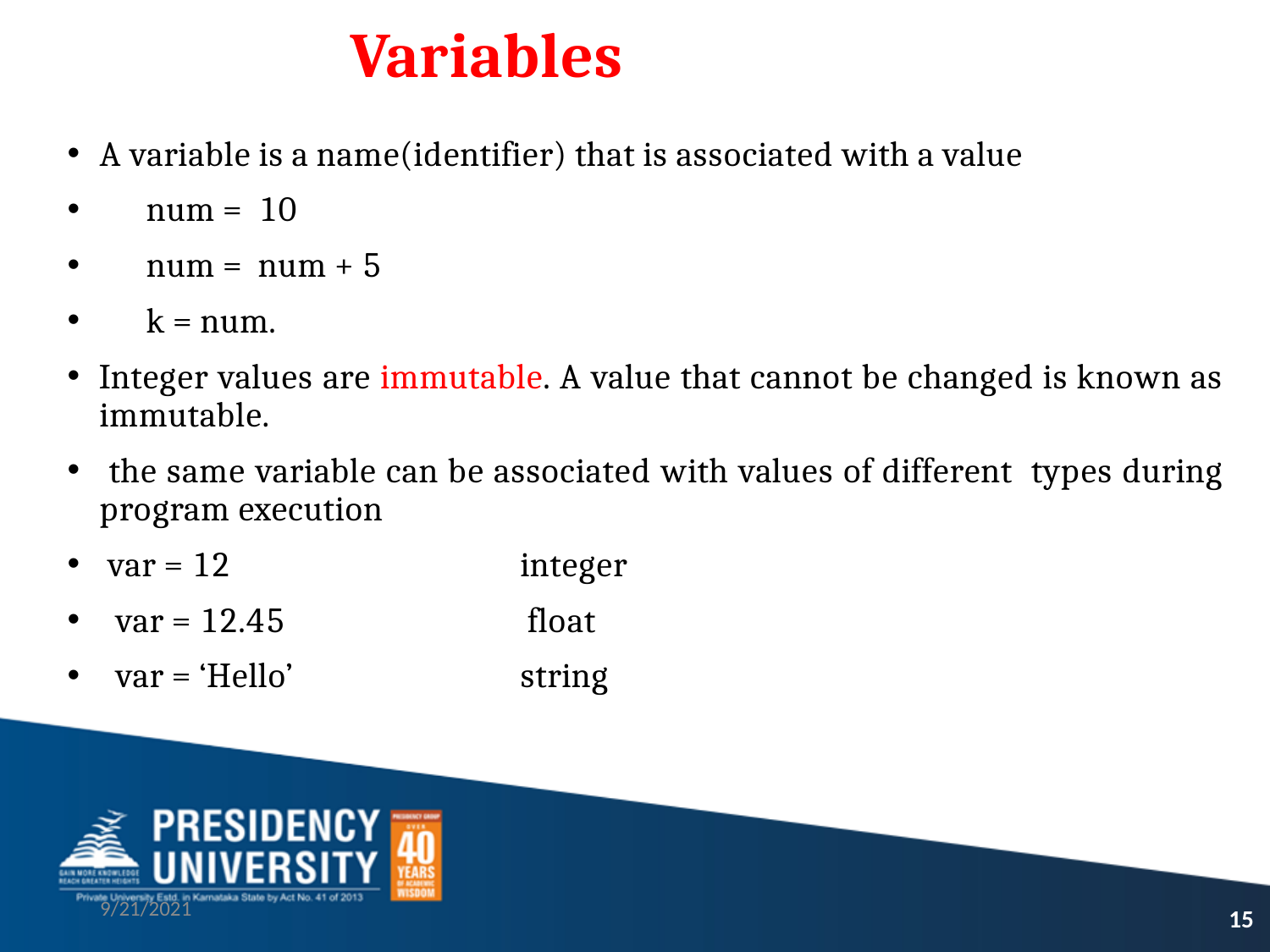

# Variables
A variable is a name(identifier) that is associated with a value
      num =  10
      num =  num + 5
      k = num.
Integer values are immutable. A value that cannot be changed is known as immutable.
 the same variable can be associated with values of different  types during program execution
 var = 12                                     integer
  var = 12.45                               float
  var = ‘Hello’                             string

9/21/2021
15